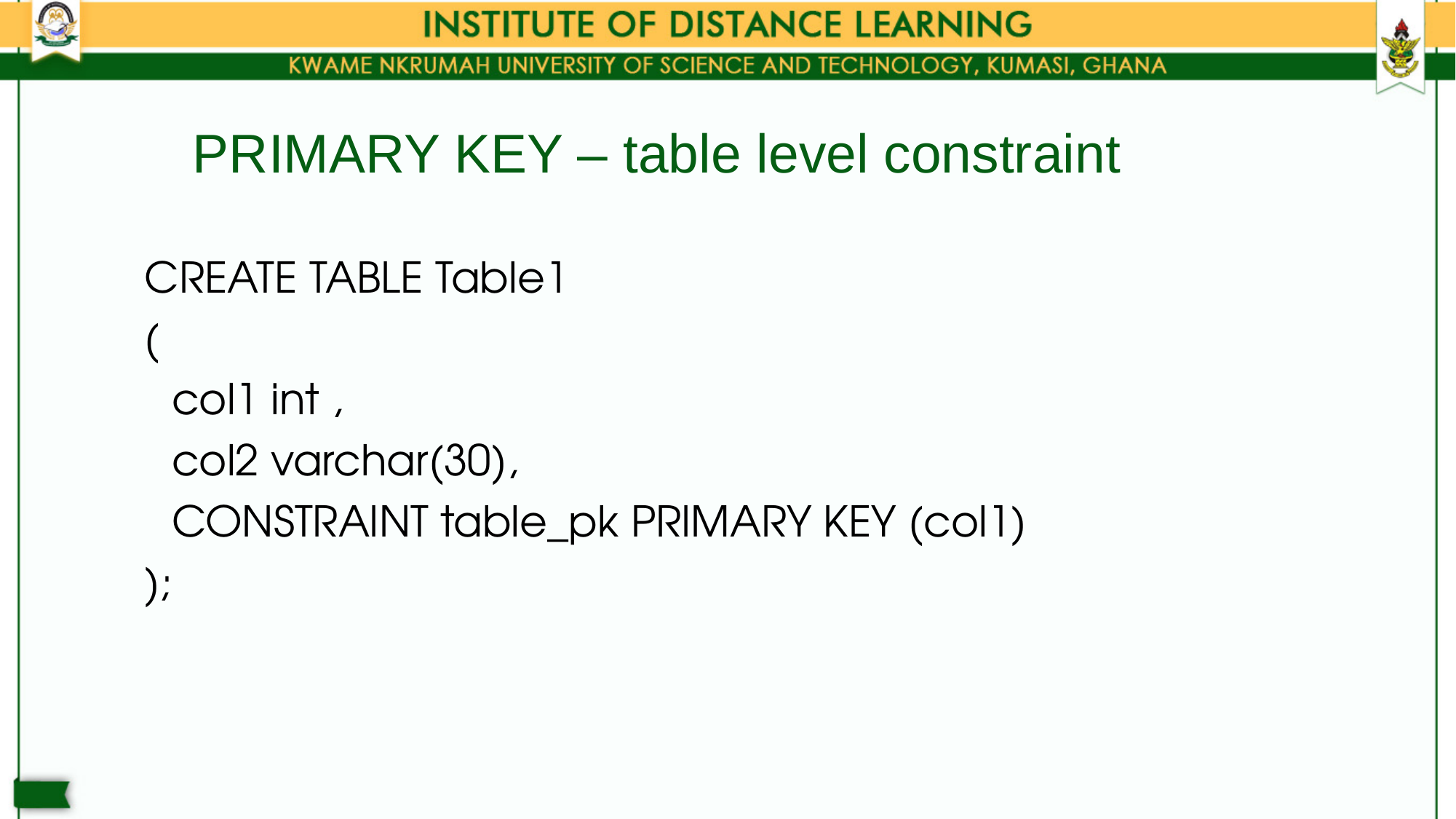

# PRIMARY KEY – table level constraint
CREATE TABLE Table1
(
	col1 int ,
	col2 varchar(30),
	CONSTRAINT table_pk PRIMARY KEY (col1)
);